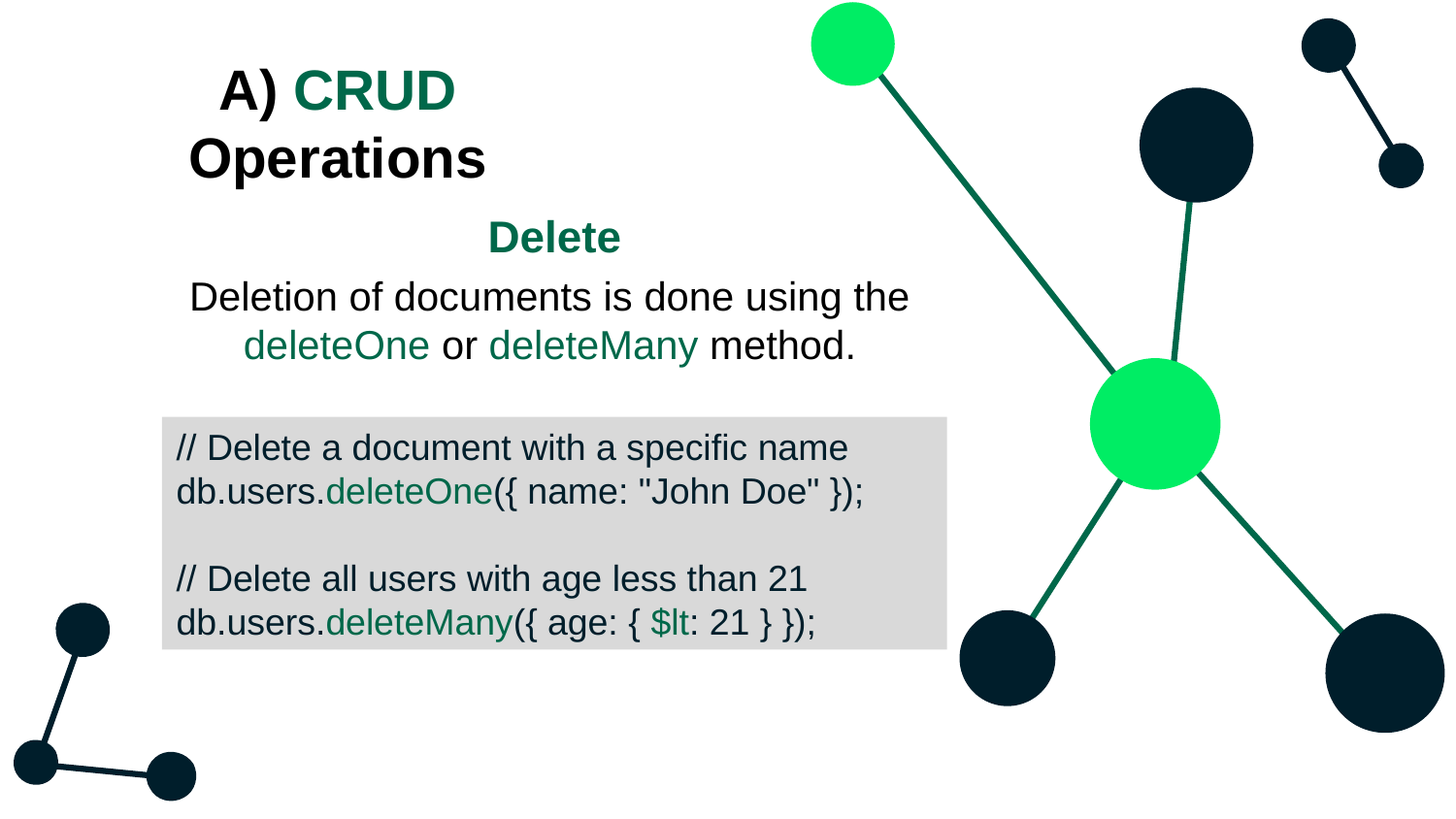

# A) CRUD Operations
Delete
Deletion of documents is done using the deleteOne or deleteMany method.
// Delete a document with a specific name
db.users.deleteOne({ name: "John Doe" });

// Delete all users with age less than 21
db.users.deleteMany({ age: { $lt: 21 } });